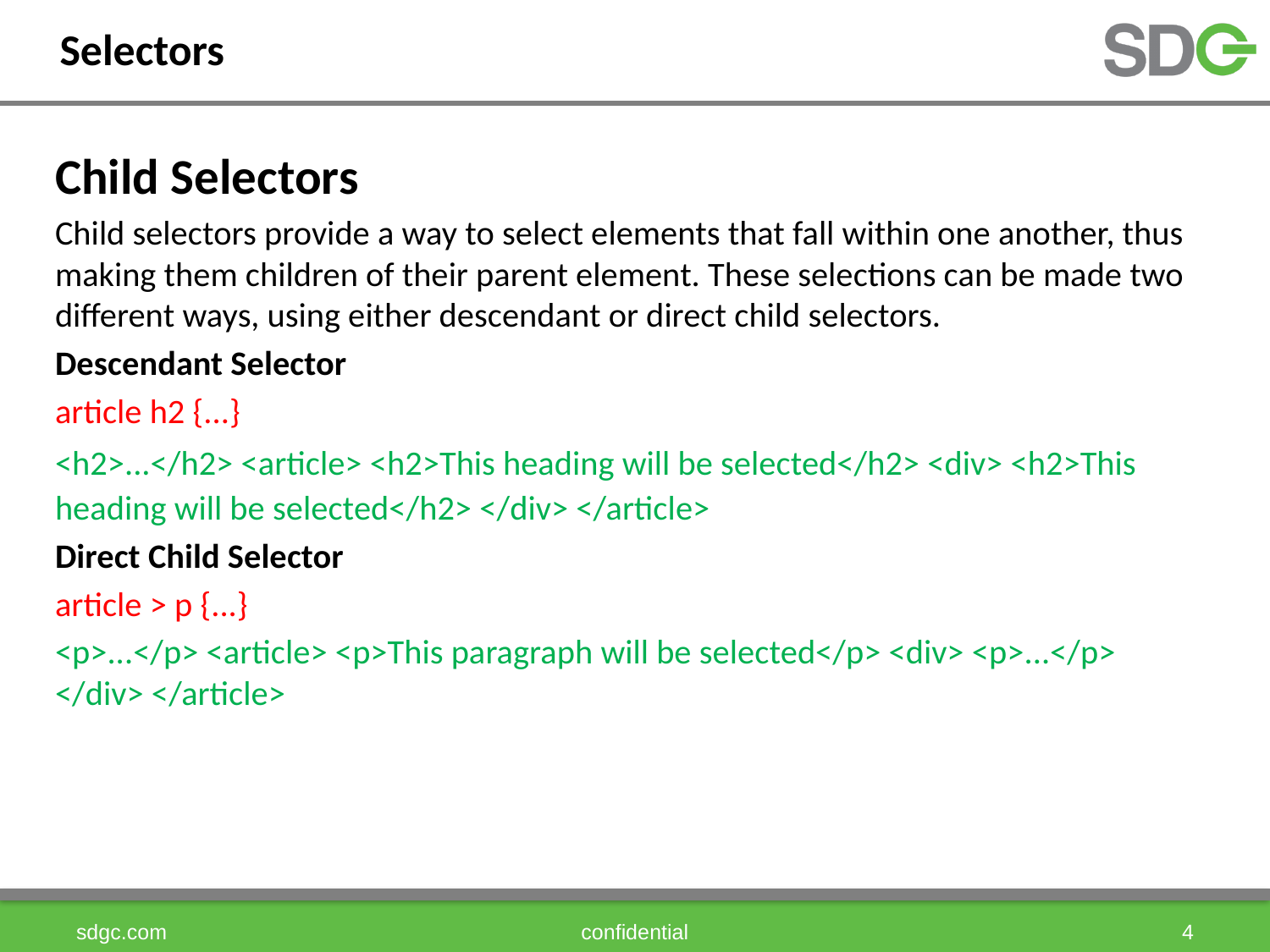

# Selectors
Child Selectors
Child selectors provide a way to select elements that fall within one another, thus making them children of their parent element. These selections can be made two different ways, using either descendant or direct child selectors.
Descendant Selector
article h2 {...}
<h2>...</h2> <article> <h2>This heading will be selected</h2> <div> <h2>This heading will be selected</h2> </div> </article>
Direct Child Selector
article > p {...}
<p>...</p> <article> <p>This paragraph will be selected</p> <div> <p>...</p> </div> </article>

sdgc.com
confidential
4